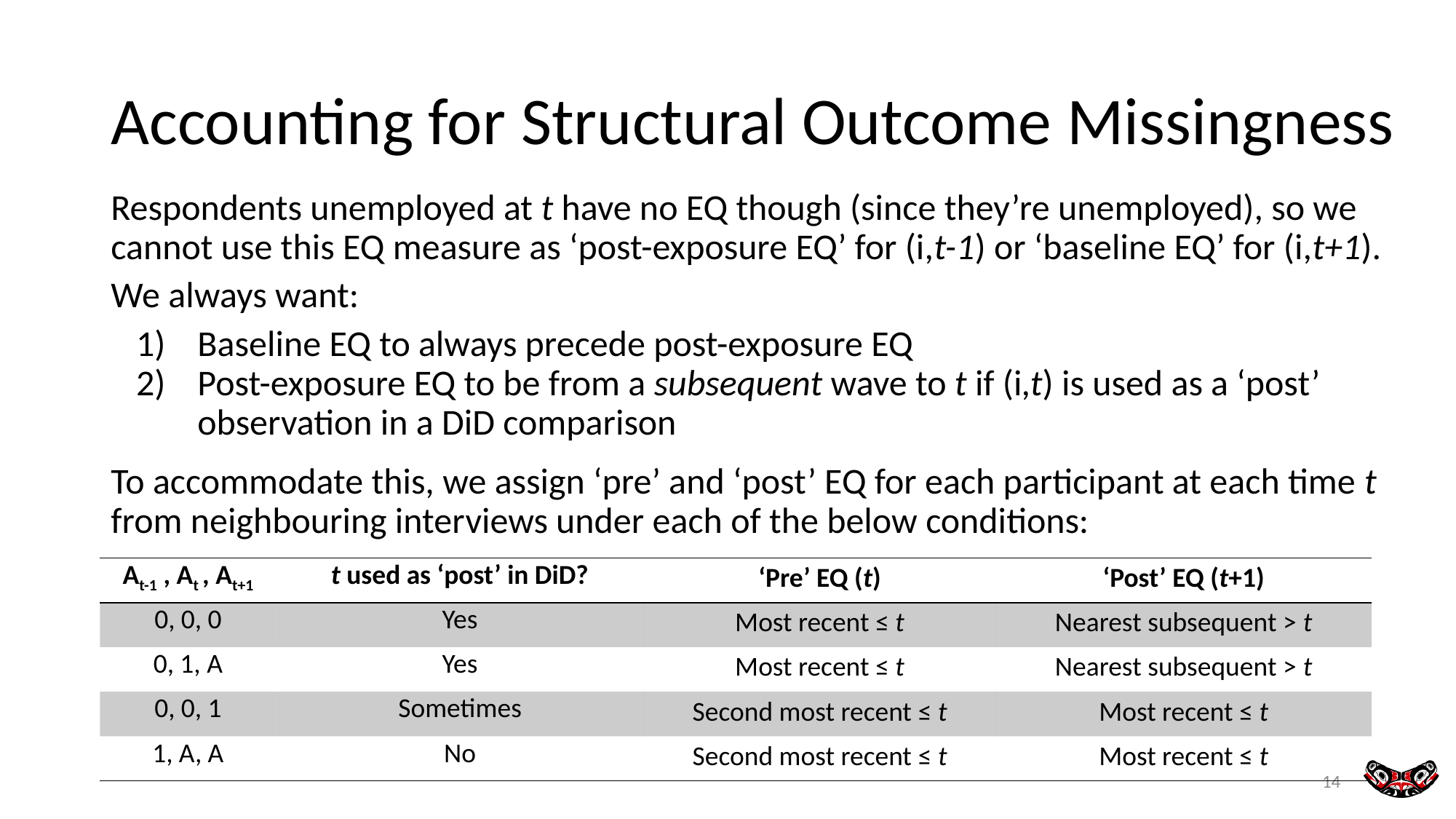

# Accounting for Structural Outcome Missingness
Respondents unemployed at t have no EQ though (since they’re unemployed), so we cannot use this EQ measure as ‘post-exposure EQ’ for (i,t-1) or ‘baseline EQ’ for (i,t+1).
We always want:
Baseline EQ to always precede post-exposure EQ
Post-exposure EQ to be from a subsequent wave to t if (i,t) is used as a ‘post’ observation in a DiD comparison

To accommodate this, we assign ‘pre’ and ‘post’ EQ for each participant at each time t from neighbouring interviews under each of the below conditions:
| At-1 , At , At+1 | t used as ‘post’ in DiD? | ‘Pre’ EQ (t) | ‘Post’ EQ (t+1) |
| --- | --- | --- | --- |
| 0, 0, 0 | Yes | Most recent ≤ t | Nearest subsequent > t |
| 0, 1, A | Yes | Most recent ≤ t | Nearest subsequent > t |
| 0, 0, 1 | Sometimes | Second most recent ≤ t | Most recent ≤ t |
| 1, A, A | No | Second most recent ≤ t | Most recent ≤ t |
14